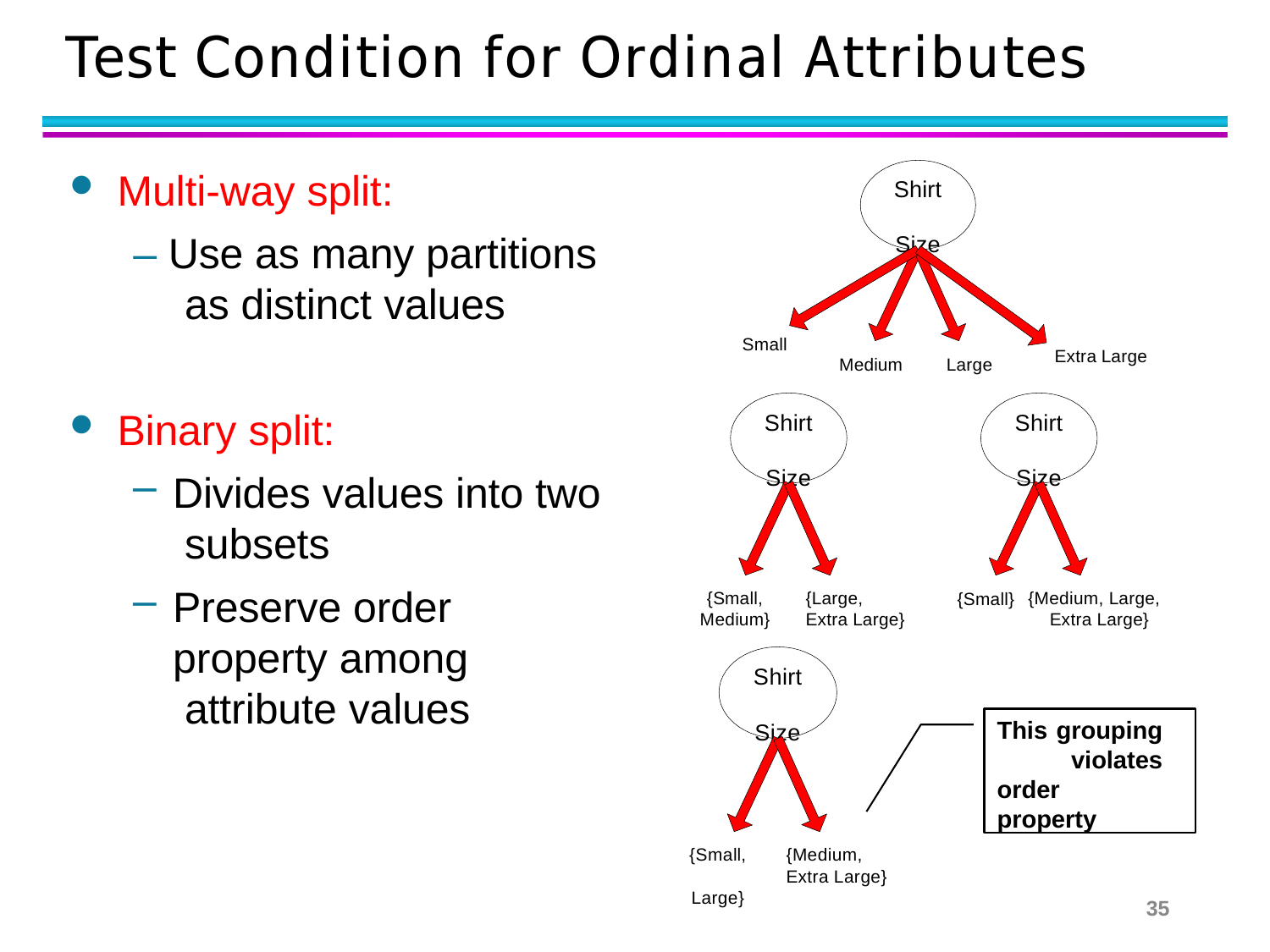

# Test Condition for Ordinal Attributes

Multi-way split:
– Use as many partitions  as distinct values

Shirt  Size

Small
Extra Large
Medium
Large
Binary split:
Divides values into two  subsets
Preserve order  property among  attribute values

Shirt  Size
Shirt  Size

{Small,  Medium}
{Large,  Extra Large}
{Medium, Large,  Extra Large}
{Small}

Shirt  Size
This grouping  violates order  property

{Small,  Large}
{Medium,  Extra Large}
35